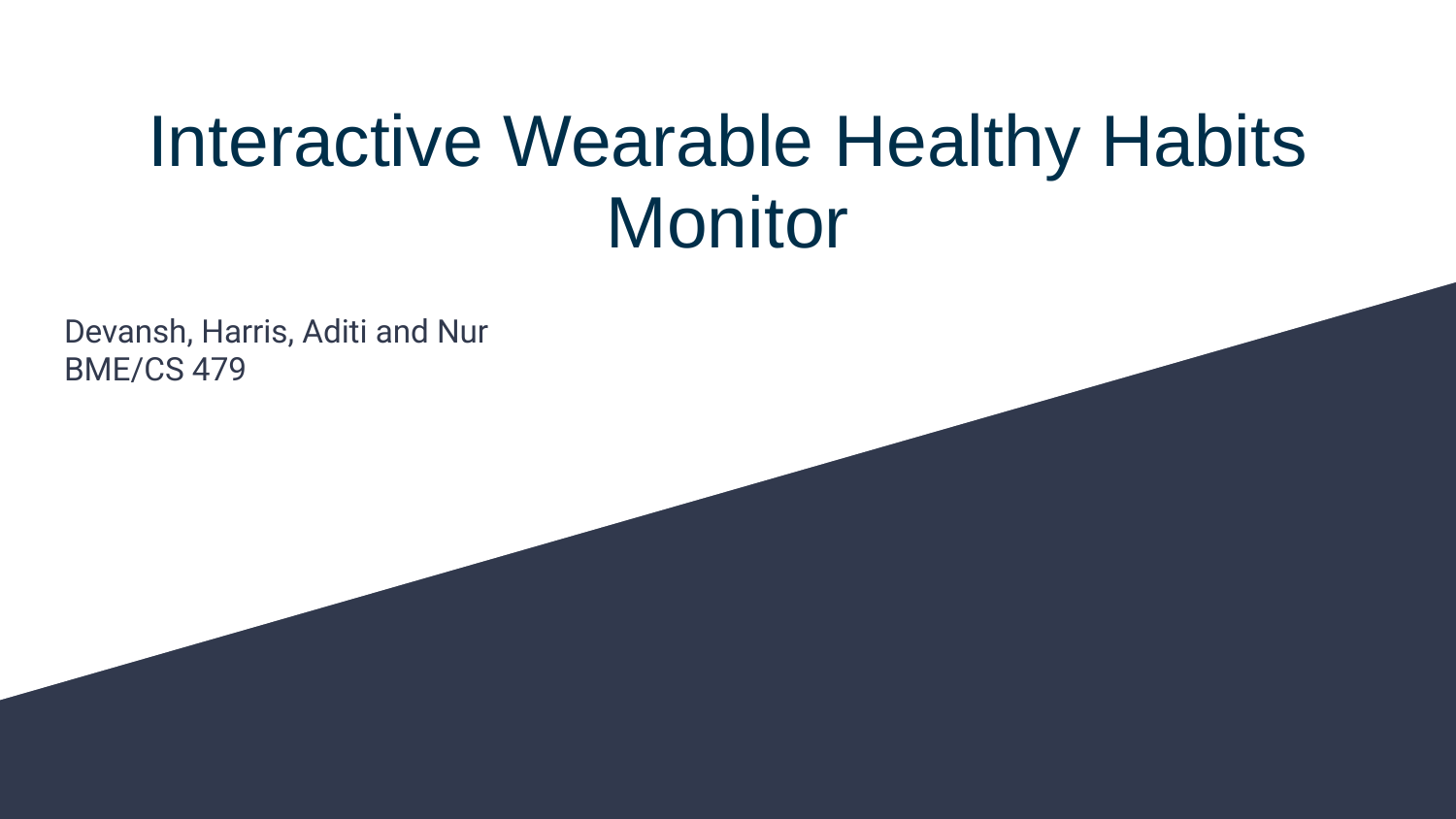

# Interactive Wearable Healthy Habits Monitor
Devansh, Harris, Aditi and Nur
BME/CS 479